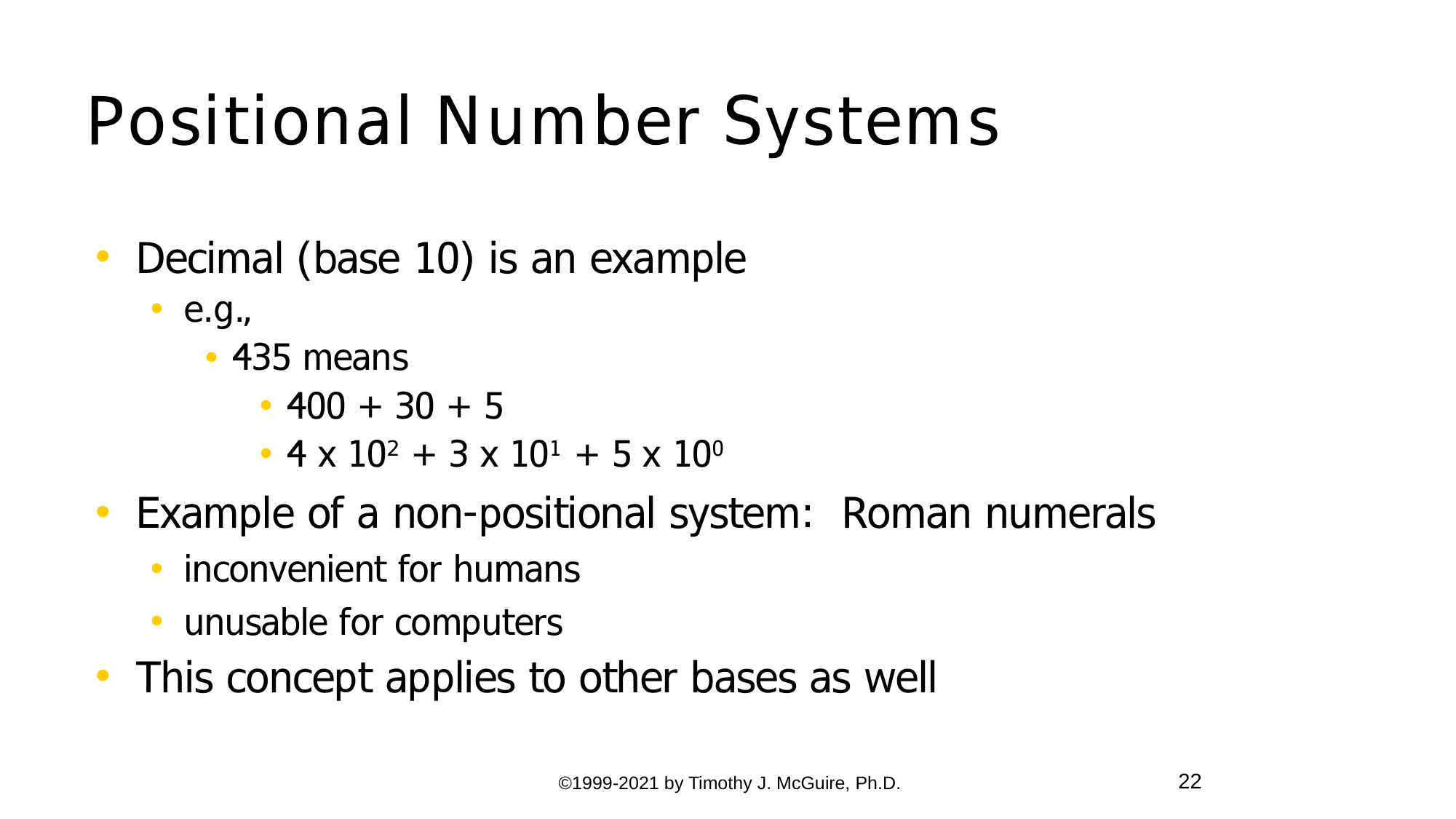

Positional Number Systems
Decimal (base 10) is an example
e.g.,
435 means
400 + 30 + 5
4 x 102 + 3 x 101 + 5 x 100
Example of a non-positional system:  Roman numerals
inconvenient for humans
unusable for computers
This concept applies to other bases as well
 ©1999-2021 by Timothy J. McGuire, Ph.D.
22